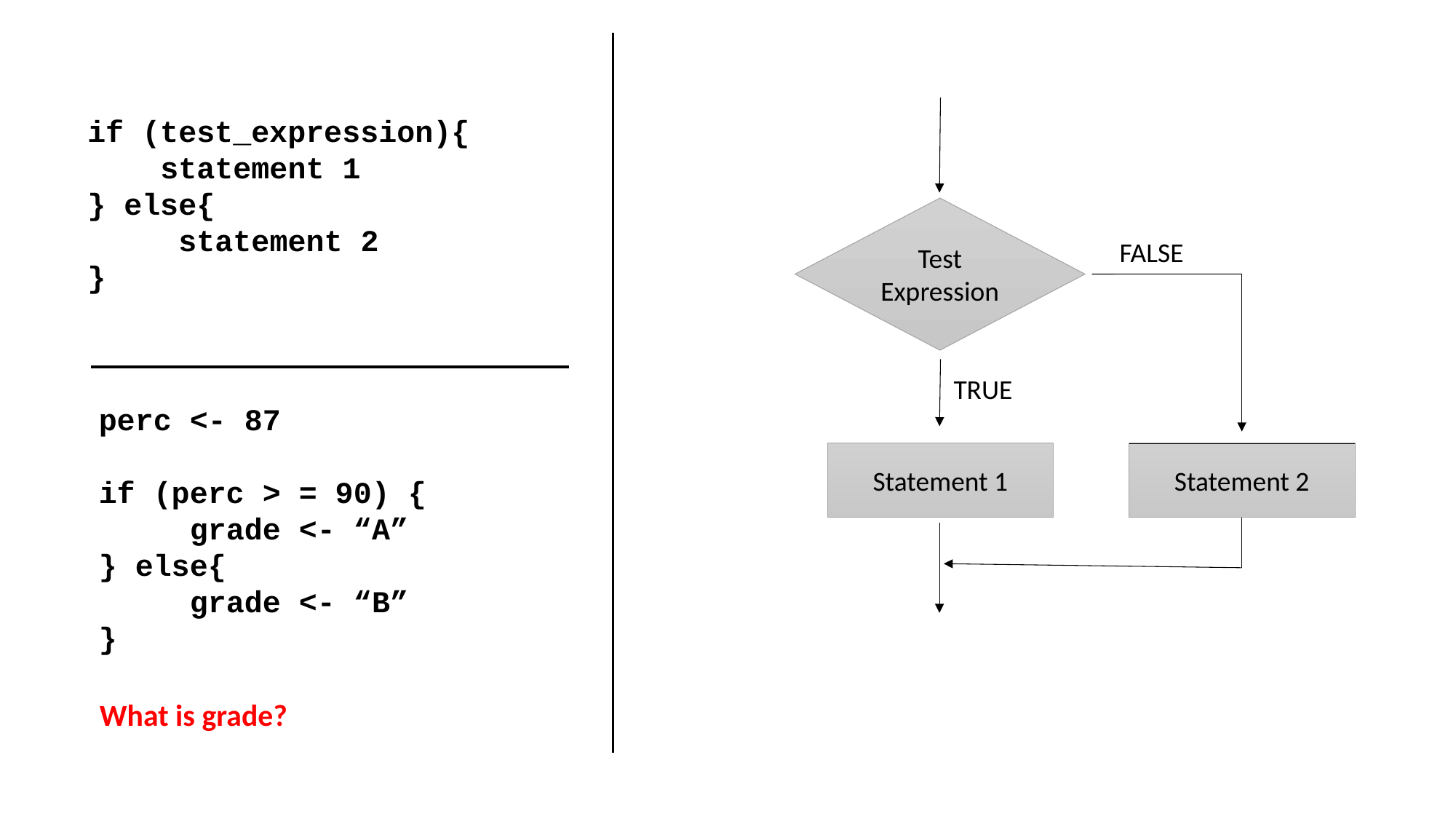

if (test_expression){
    statement 1
} else{
     statement 2
}
Test Expression
FALSE
TRUE
perc <- 87

if (perc > = 90) {
     grade <- “A”
} else{
     grade <- “B”
}
Statement 1
Statement 2
What is grade?